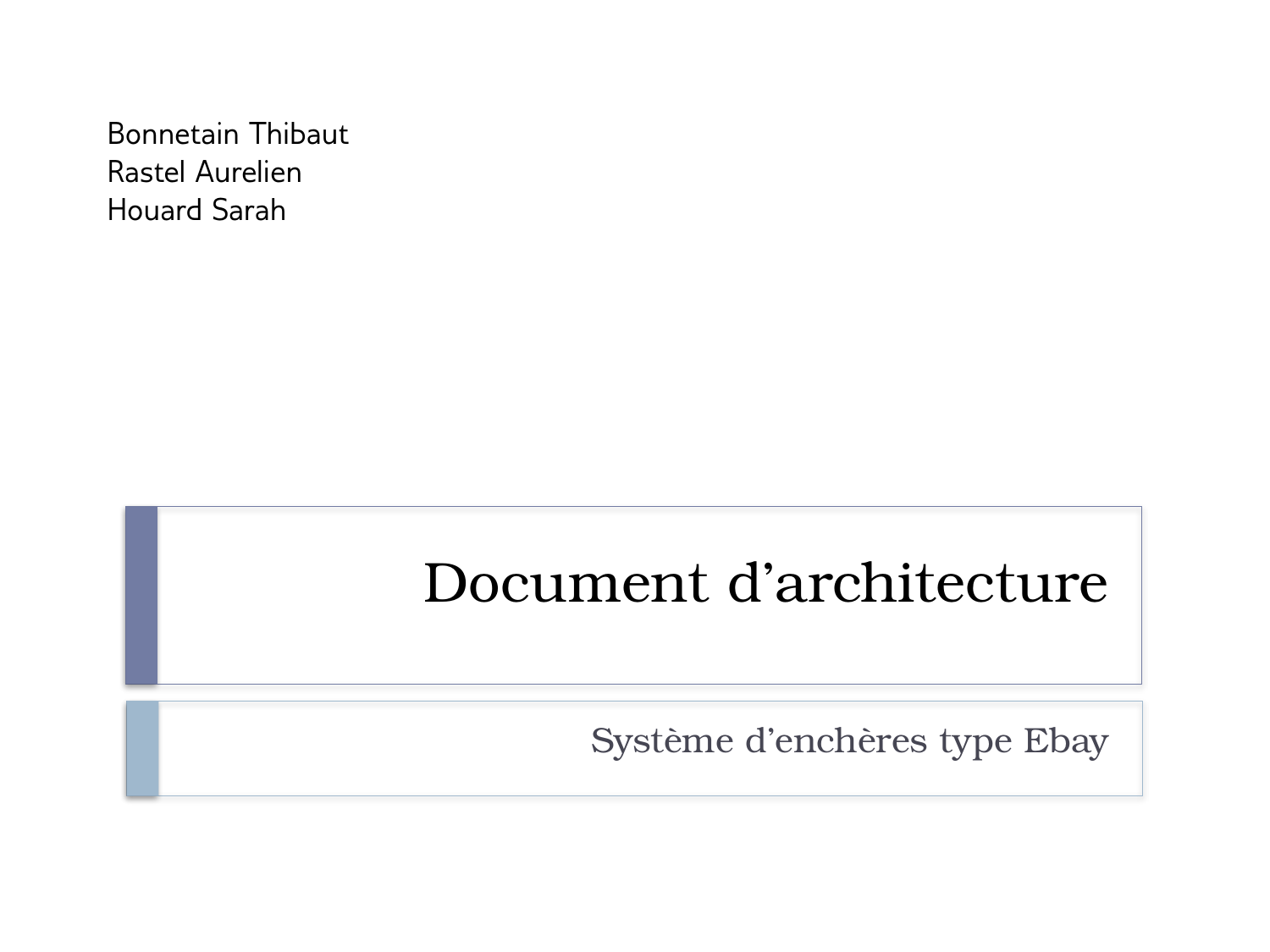

Bonnetain Thibaut
Rastel Aurelien
Houard Sarah
# Document d’architecture
Système d’enchères type Ebay